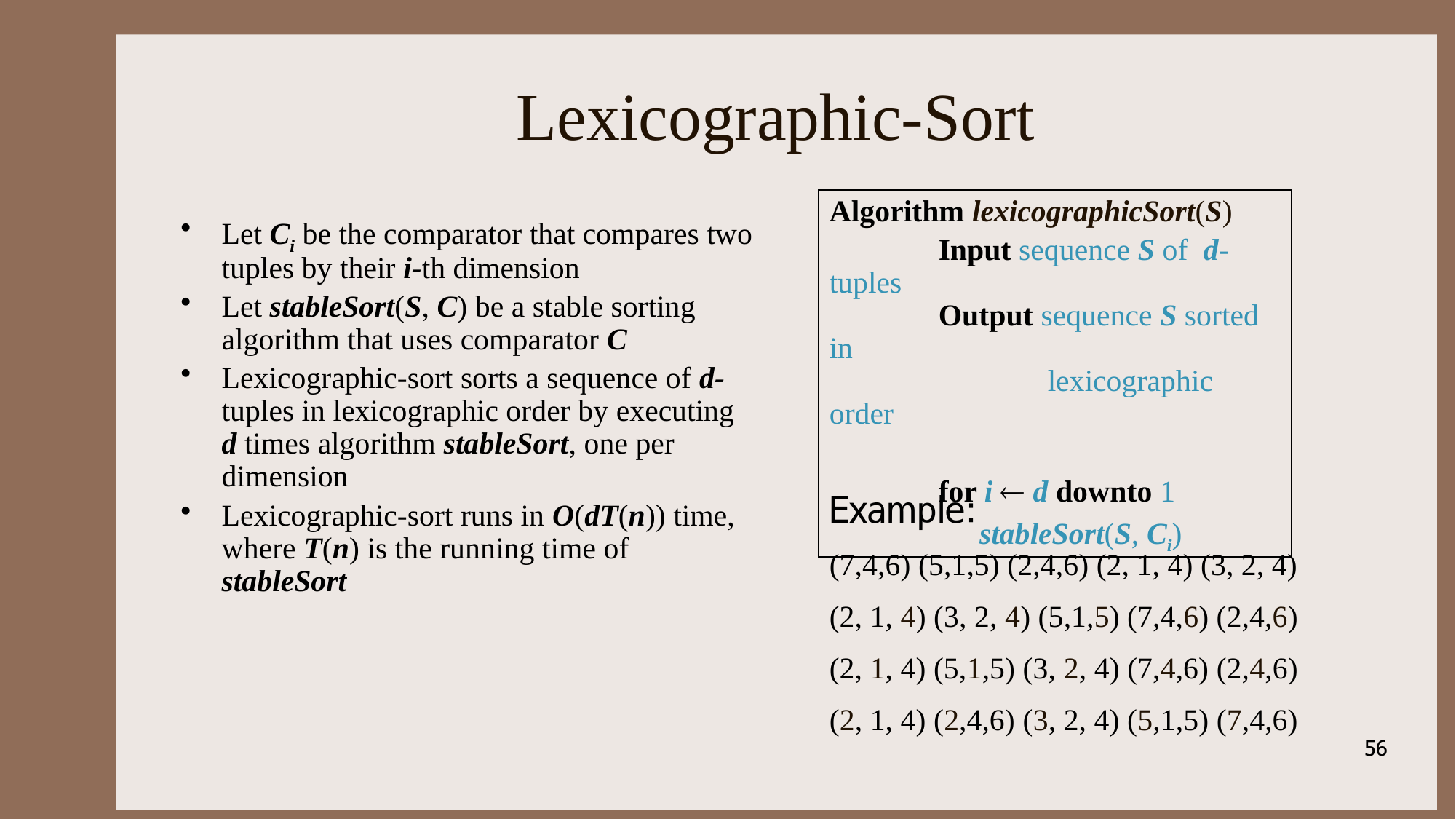

# Lexicographic-Sort
Algorithm lexicographicSort(S)
	Input sequence S of  d-tuples
	Output sequence S sorted in
		lexicographic order

	for i ← d downto 1
	stableSort(S, Ci)
Let Ci be the comparator that compares two tuples by their i-th dimension
Let stableSort(S, C) be a stable sorting algorithm that uses comparator C
Lexicographic-sort sorts a sequence of d-tuples in lexicographic order by executing d times algorithm stableSort, one per dimension
Lexicographic-sort runs in O(dT(n)) time, where T(n) is the running time of stableSort
Example:
(7,4,6) (5,1,5) (2,4,6) (2, 1, 4) (3, 2, 4)
(2, 1, 4) (3, 2, 4) (5,1,5) (7,4,6) (2,4,6)
(2, 1, 4) (5,1,5) (3, 2, 4) (7,4,6) (2,4,6)
(2, 1, 4) (2,4,6) (3, 2, 4) (5,1,5) (7,4,6)
56